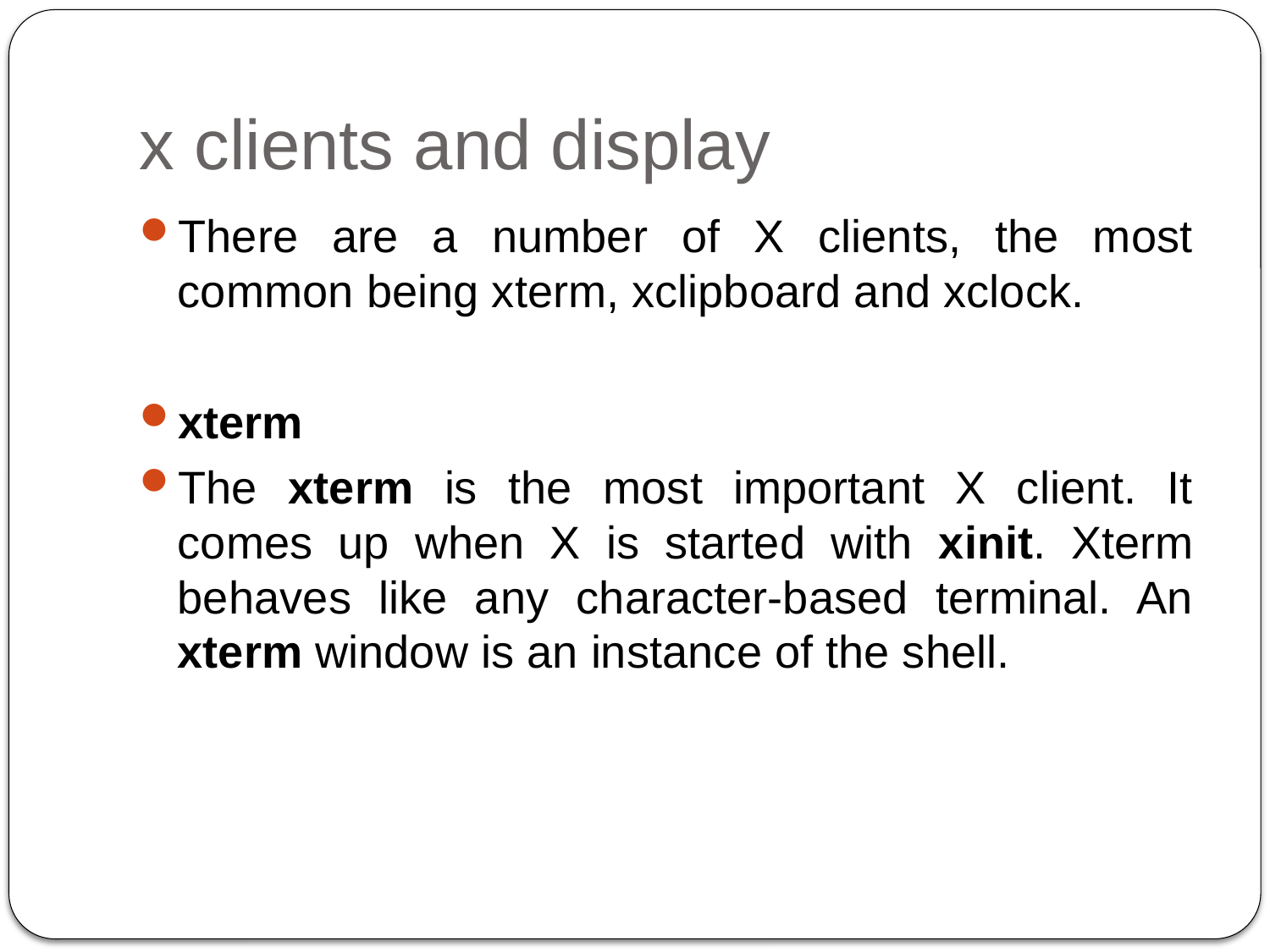

# x clients and display
There are a number of X clients, the most common being xterm, xclipboard and xclock.

xterm
The xterm is the most important X client. It comes up when X is started with xinit. Xterm behaves like any character-based terminal. An xterm window is an instance of the shell.